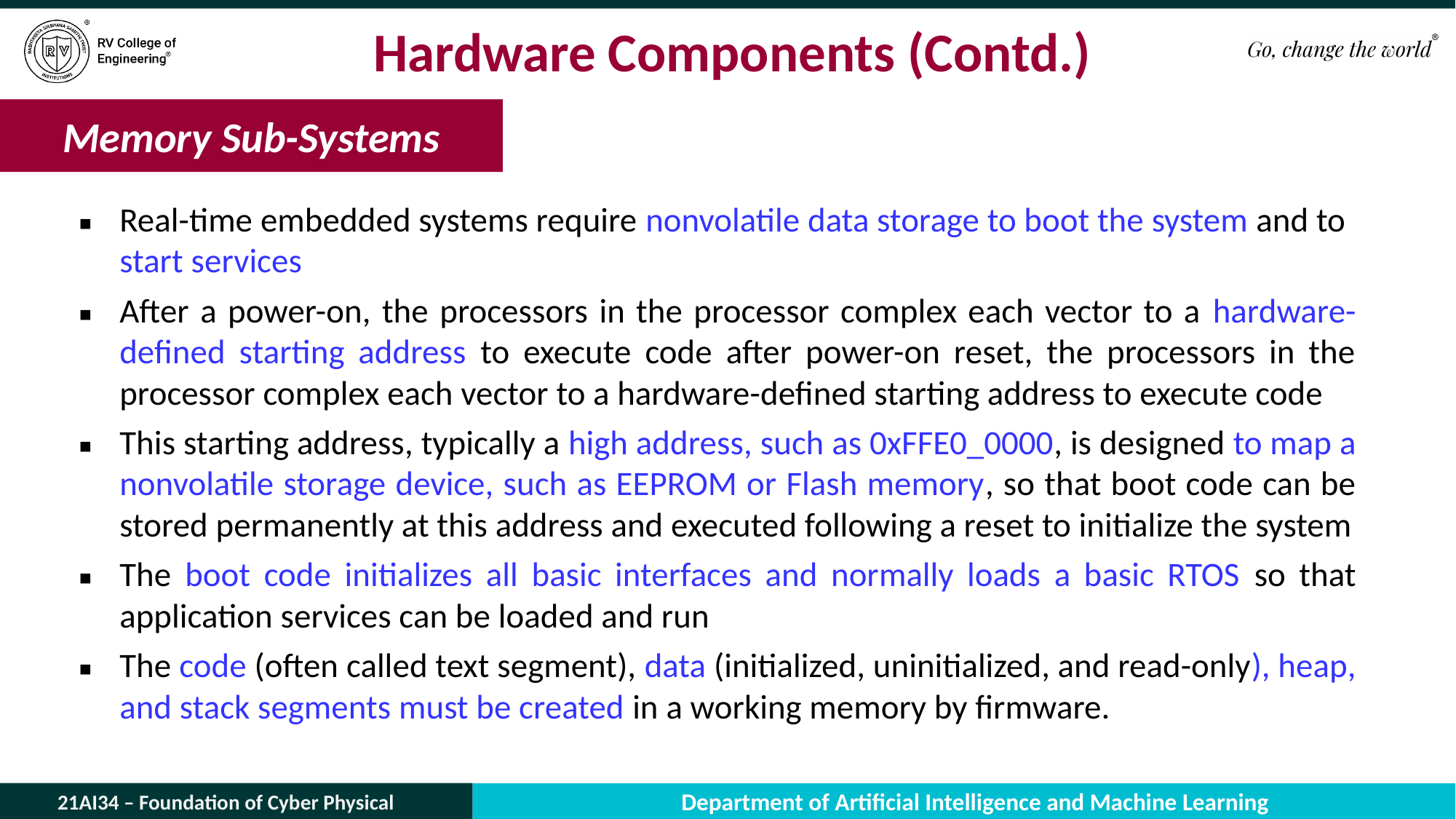

# Hardware Components (Contd.)
Memory Sub-Systems
Real-time embedded systems require nonvolatile data storage to boot the system and to start services
After a power-on, the processors in the processor complex each vector to a hardware-defined starting address to execute code after power-on reset, the processors in the processor complex each vector to a hardware-defined starting address to execute code
This starting address, typically a high address, such as 0xFFE0_0000, is designed to map a nonvolatile storage device, such as EEPROM or Flash memory, so that boot code can be stored permanently at this address and executed following a reset to initialize the system
The boot code initializes all basic interfaces and normally loads a basic RTOS so that application services can be loaded and run
The code (often called text segment), data (initialized, uninitialized, and read-only), heap, and stack segments must be created in a working memory by firmware.